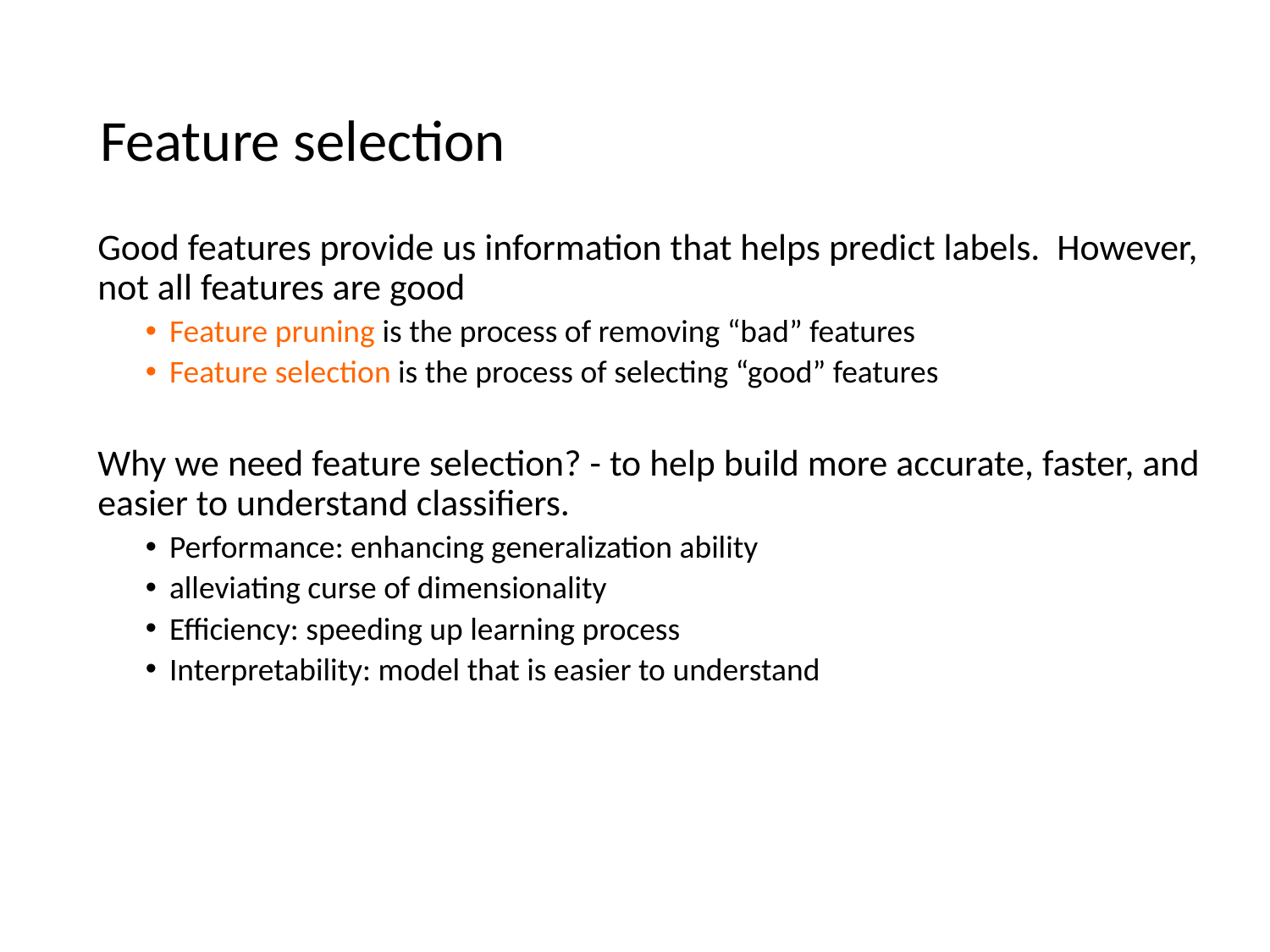

# Feature selection
Good features provide us information that helps predict labels.  However, not all features are good
Feature pruning is the process of removing “bad” features
Feature selection is the process of selecting “good” features

Why we need feature selection? - to help build more accurate, faster, and easier to understand classifiers.
Performance: enhancing generalization ability
alleviating curse of dimensionality
Efficiency: speeding up learning process
Interpretability: model that is easier to understand